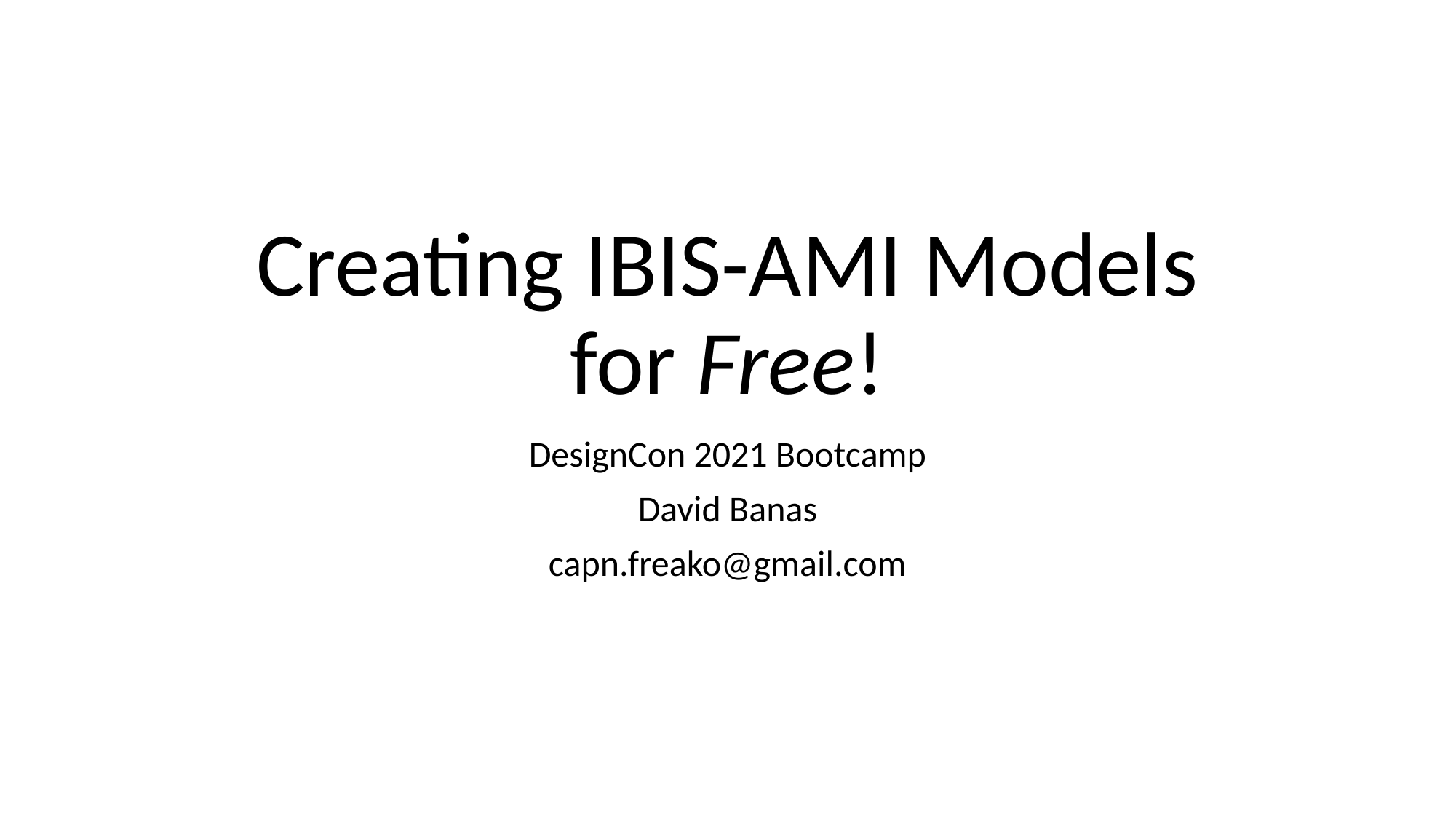

# Creating IBIS-AMI Models for Free!
DesignCon 2021 Bootcamp
David Banas
capn.freako@gmail.com